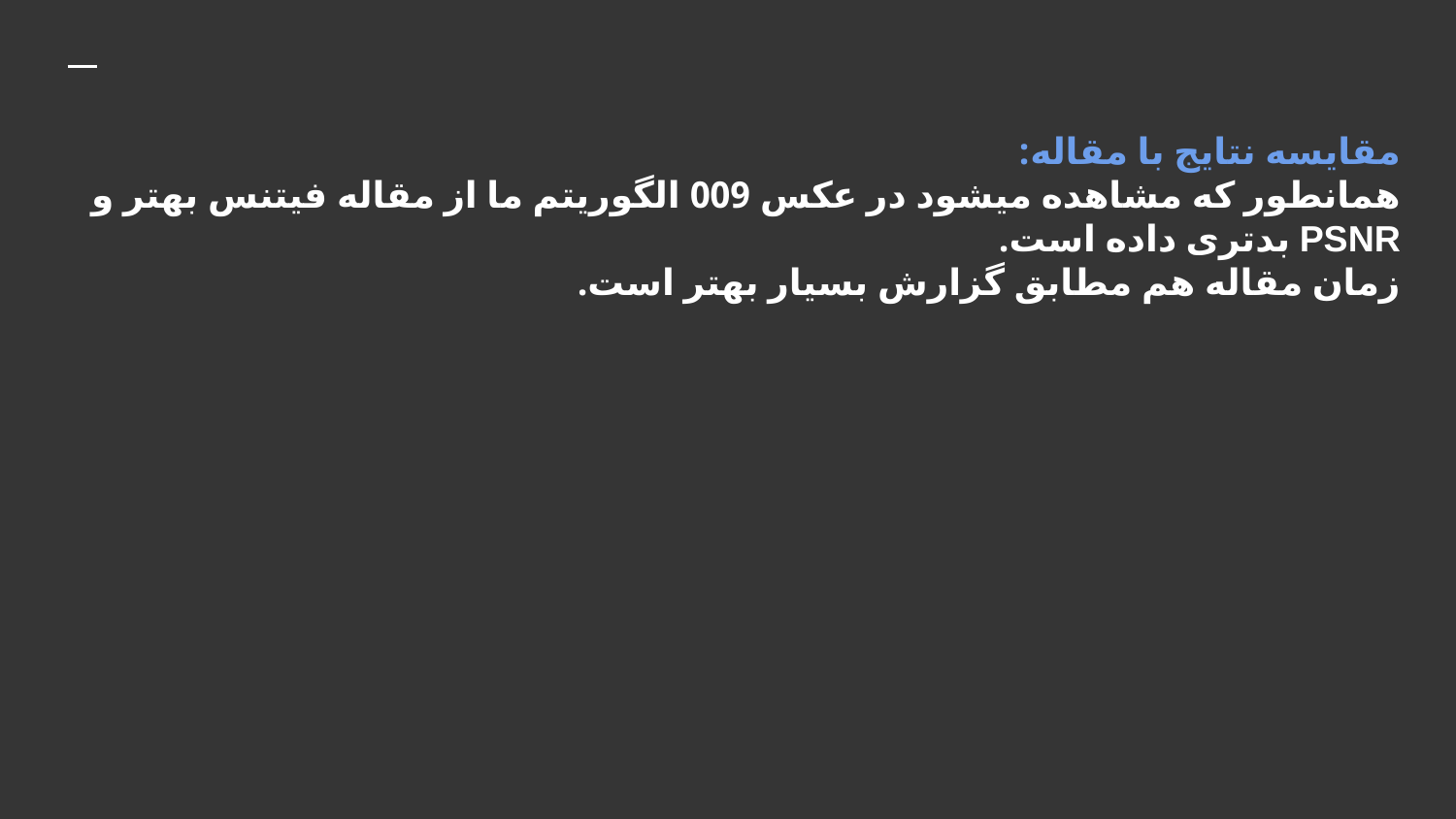

# مقایسه نتایج با مقاله:
همانطور که مشاهده میشود در عکس 009 الگوریتم ما از مقاله فیتنس بهتر و PSNR بدتری داده است.
زمان مقاله هم مطابق گزارش بسیار بهتر است.